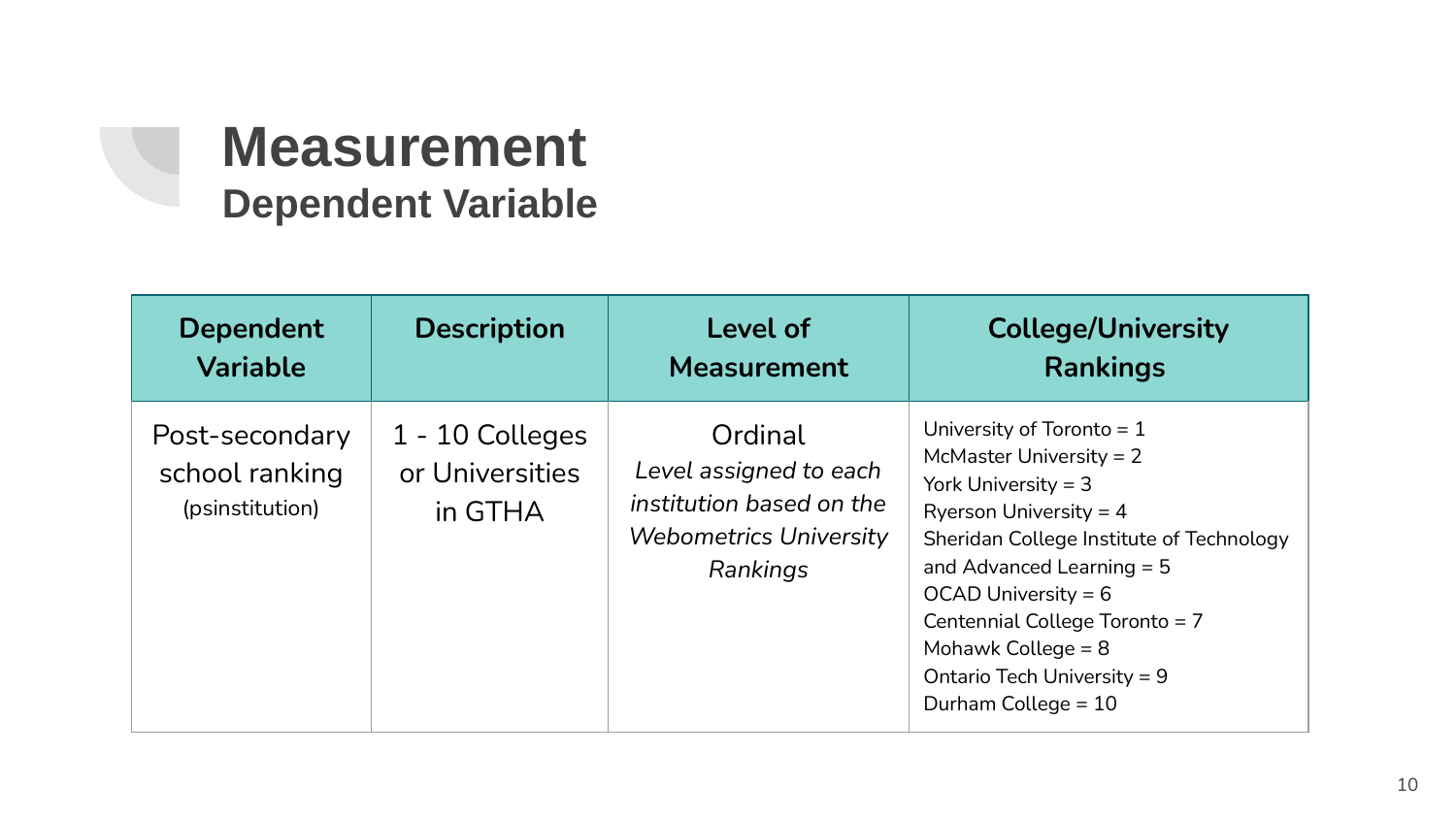

# Measurement
Dependent Variable
| Dependent Variable | Description | Level of Measurement | College/University Rankings |
| --- | --- | --- | --- |
| Post-secondary school ranking (psinstitution) | 1 - 10 Colleges or Universities in GTHA | Ordinal Level assigned to each institution based on the Webometrics University Rankings | University of Toronto = 1 McMaster University = 2 York University = 3 Ryerson University = 4 Sheridan College Institute of Technology and Advanced Learning = 5 OCAD University = 6 Centennial College Toronto = 7 Mohawk College = 8 Ontario Tech University = 9 Durham College = 10 |
10